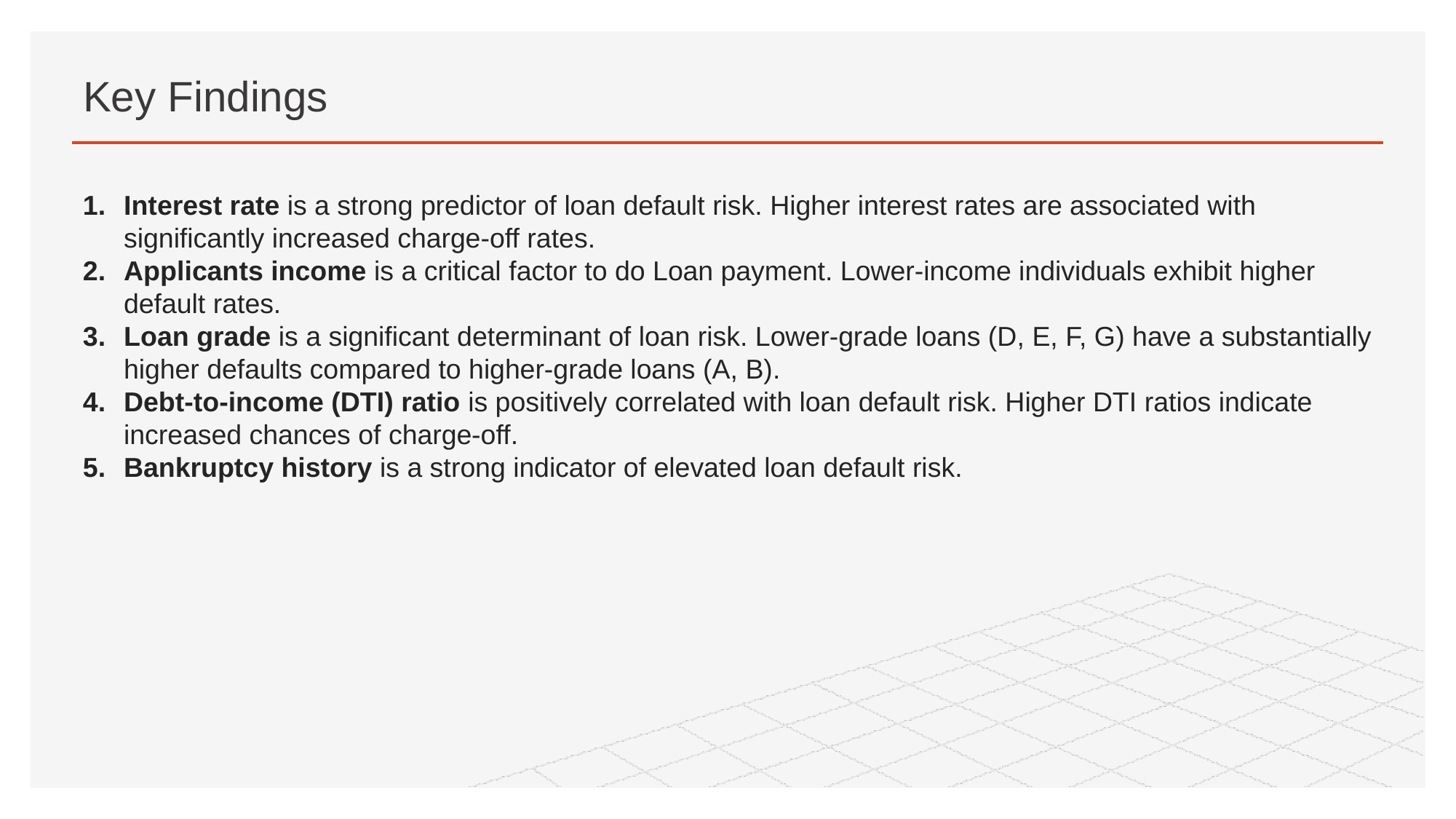

# Key Findings
Interest rate is a strong predictor of loan default risk. Higher interest rates are associated with significantly increased charge-off rates.
Applicants income is a critical factor to do Loan payment. Lower-income individuals exhibit higher default rates.
Loan grade is a significant determinant of loan risk. Lower-grade loans (D, E, F, G) have a substantially higher defaults compared to higher-grade loans (A, B).
Debt-to-income (DTI) ratio is positively correlated with loan default risk. Higher DTI ratios indicate increased chances of charge-off.
Bankruptcy history is a strong indicator of elevated loan default risk.